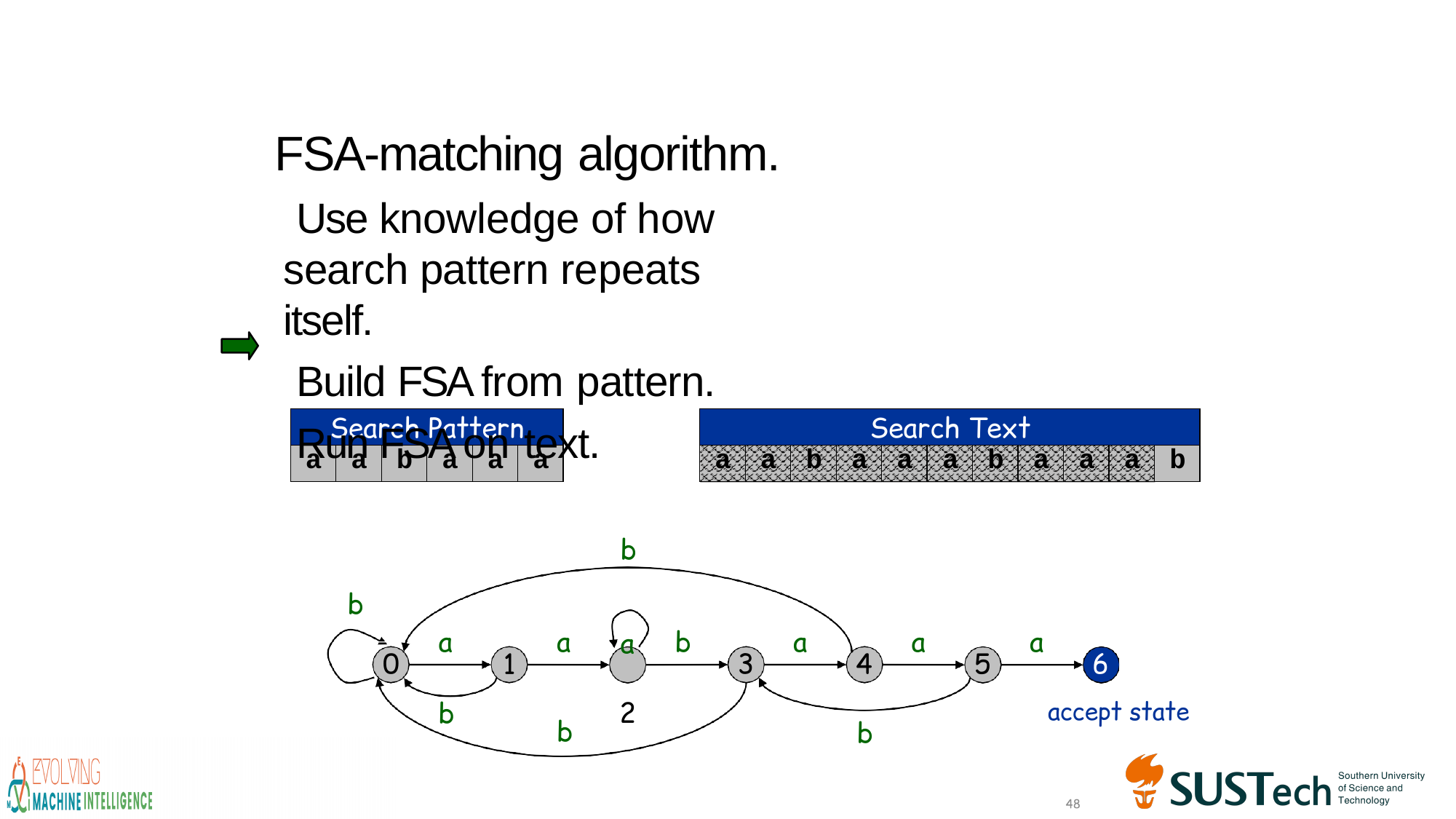

#
	FSA-matching algorithm.
 Use knowledge of how search pattern repeats itself.
 Build FSA from pattern.
 Run FSA on text.

| Search Pattern |  |  |  |  |  |
| --- | --- | --- | --- | --- | --- |
| a | a | b | a | a | a |
| Search Text |  |  |  |  |  |  |  |  |  |  |
| --- | --- | --- | --- | --- | --- | --- | --- | --- | --- | --- |
| a | a | b | a | a | a | b | a | a | a | b |

b  a

2

b
a
a
a
a
b
a
6
accept state
0
1
3
4

b
5
b
b
48